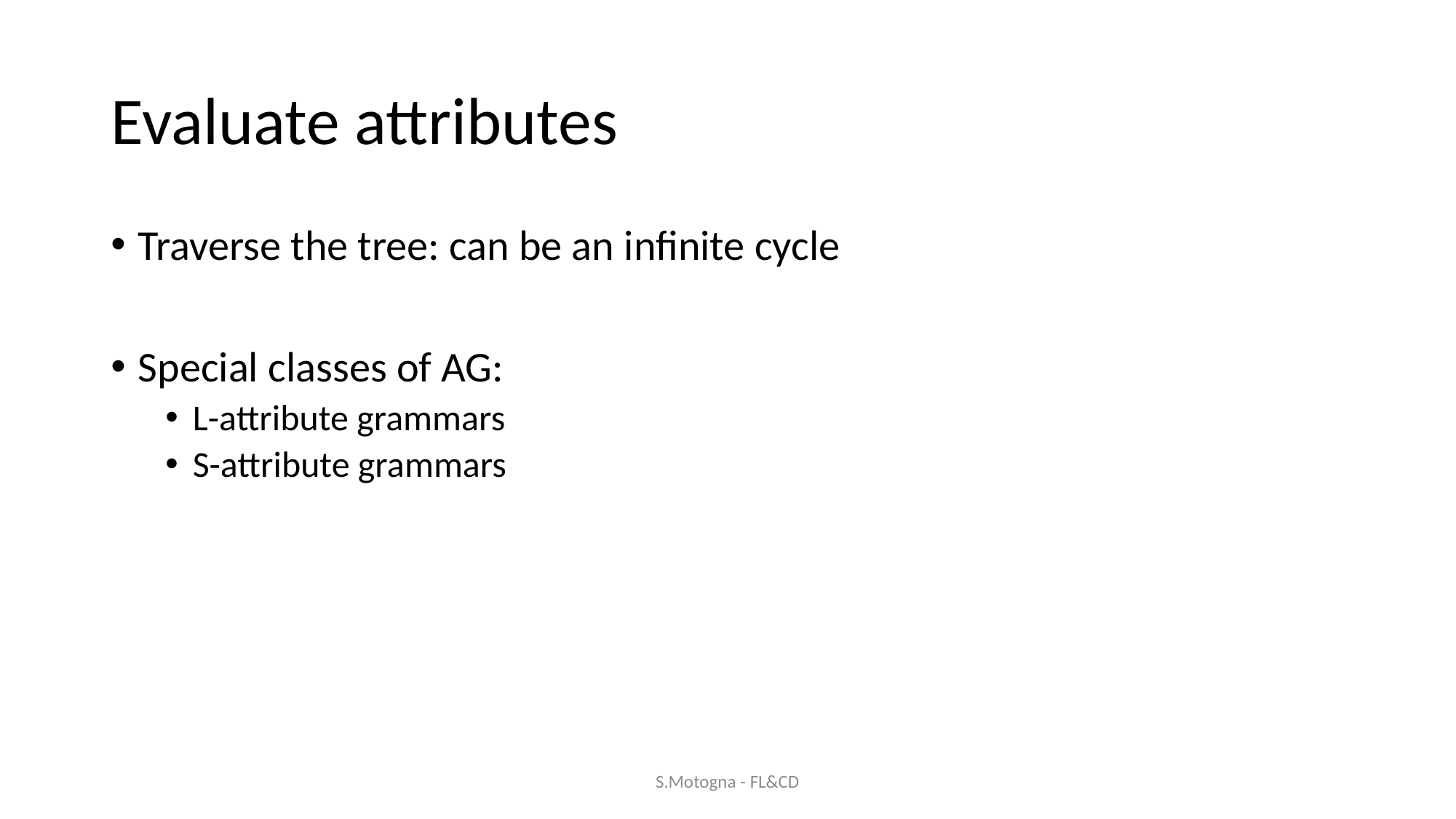

# Evaluate attributes
Traverse the tree: can be an infinite cycle

Special classes of AG:
L-attribute grammars
S-attribute grammars
S.Motogna - FL&CD